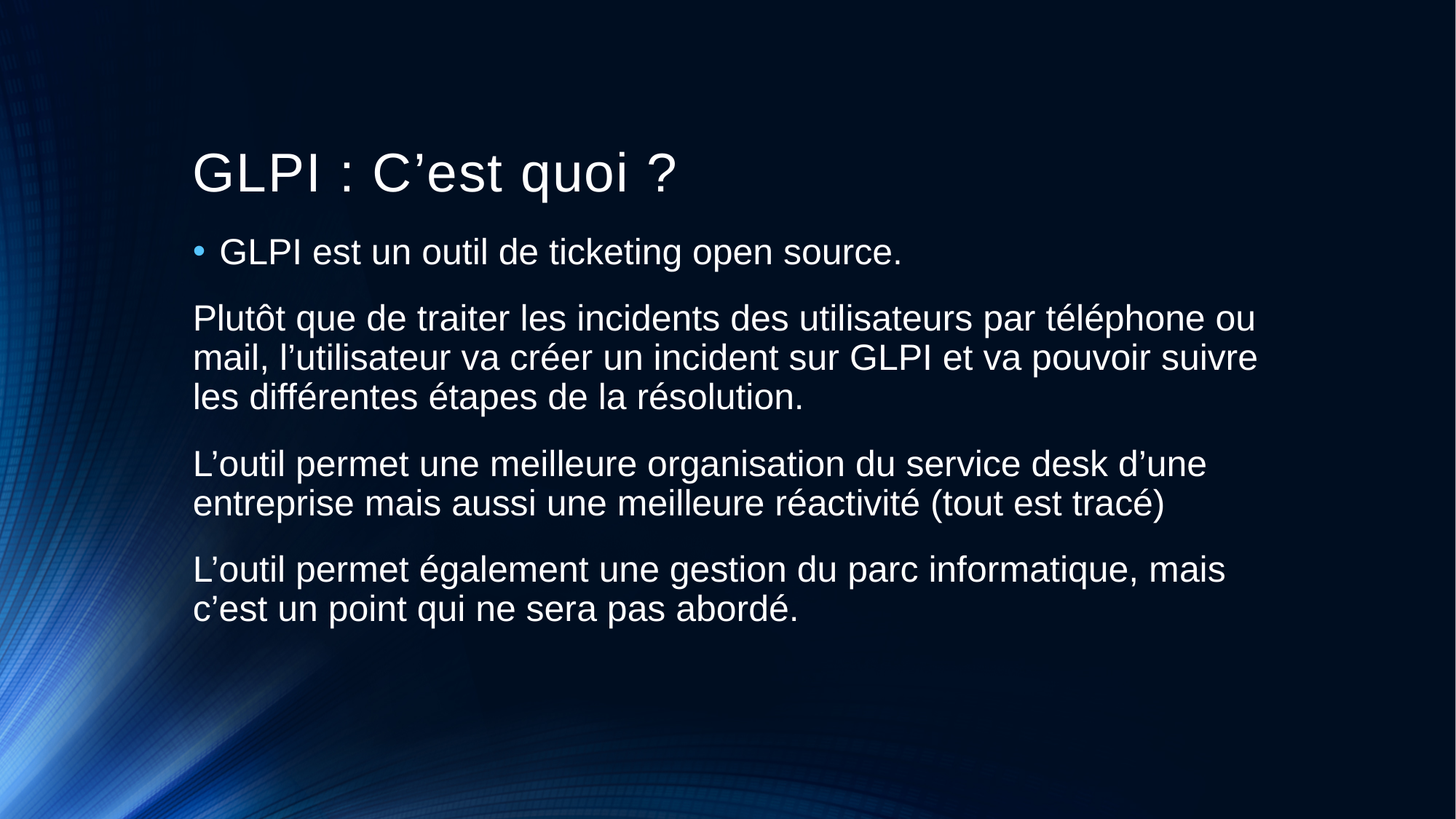

# GLPI : C’est quoi ?
GLPI est un outil de ticketing open source.
Plutôt que de traiter les incidents des utilisateurs par téléphone ou mail, l’utilisateur va créer un incident sur GLPI et va pouvoir suivre les différentes étapes de la résolution.
L’outil permet une meilleure organisation du service desk d’une entreprise mais aussi une meilleure réactivité (tout est tracé)
L’outil permet également une gestion du parc informatique, mais c’est un point qui ne sera pas abordé.